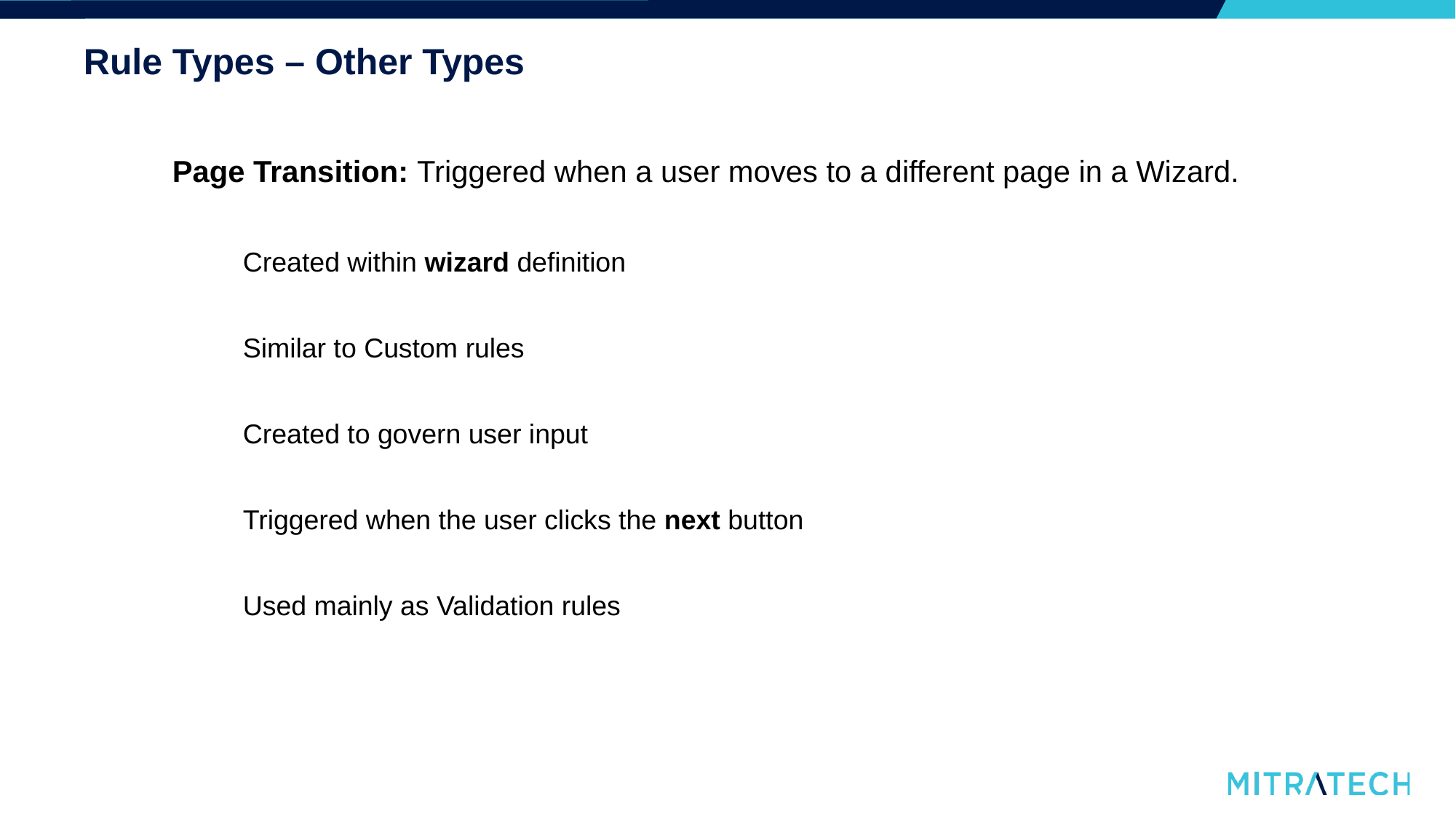

# Rule Types – Other Types
Page Transition: Triggered when a user moves to a different page in a Wizard.

   Created within wizard definition

   Similar to Custom rules

   Created to govern user input

   Triggered when the user clicks the next button

   Used mainly as Validation rules